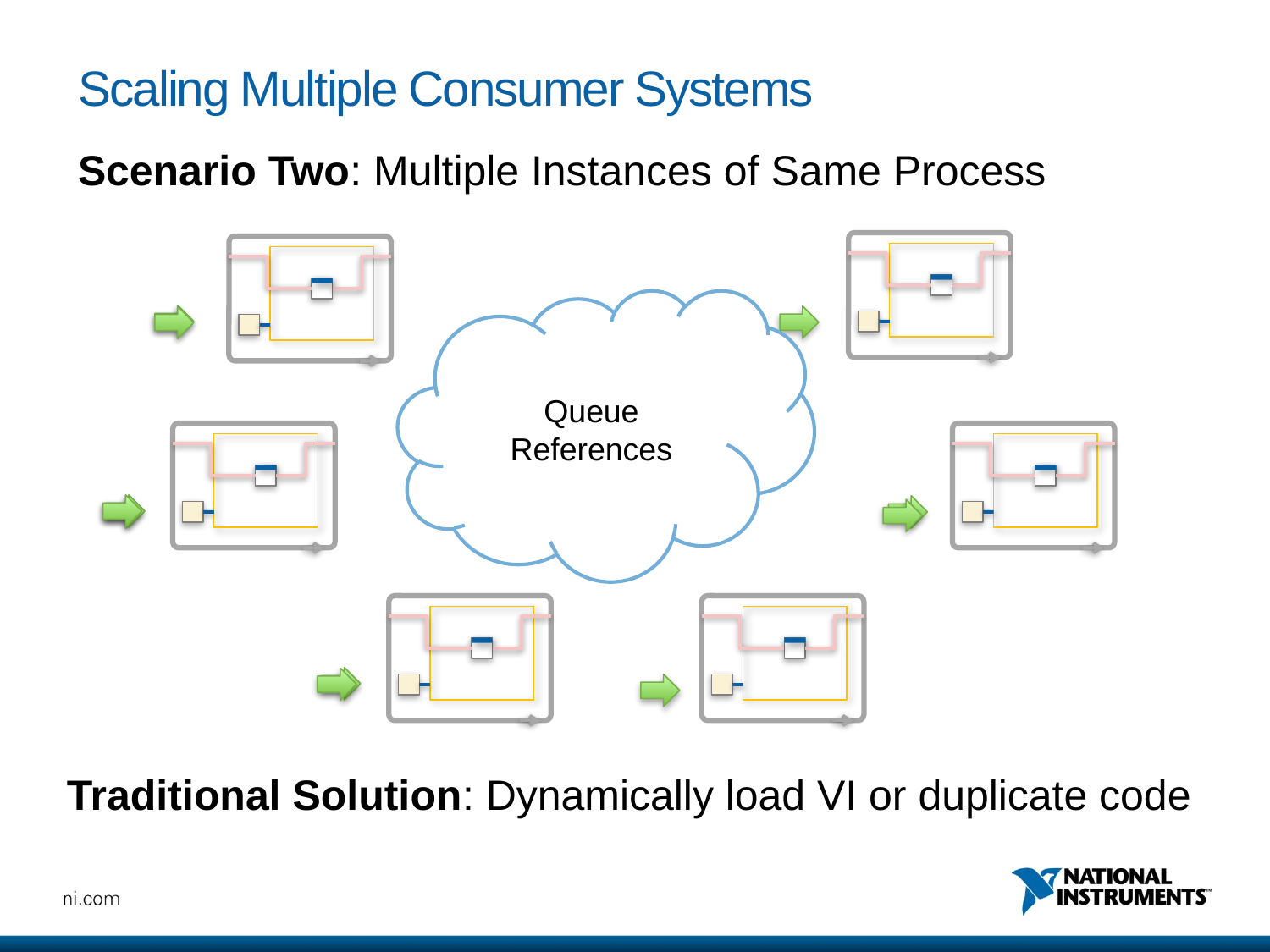

# Scaling Multiple Consumer Systems
Scenario Two: Multiple Instances of Same Process

Queue References

Traditional Solution: Dynamically load VI or duplicate code